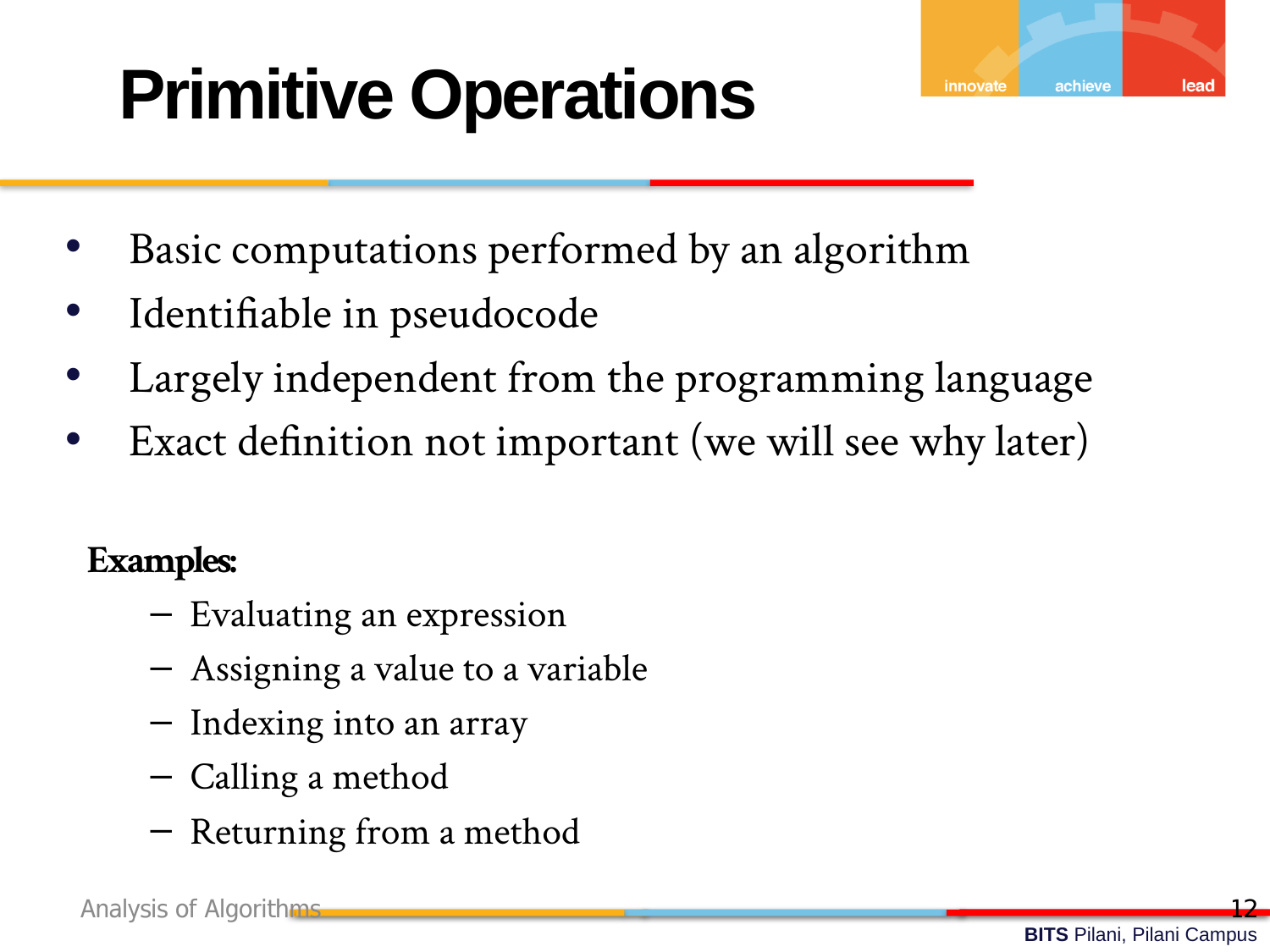

Primitive Operations
Basic computations performed by an algorithm
Identifiable in pseudocode
Largely independent from the programming language
Exact definition not important (we will see why later)
Examples:
Evaluating an expression
Assigning a value to a variable
Indexing into an array
Calling a method
Returning from a method
Analysis of Algorithms
12